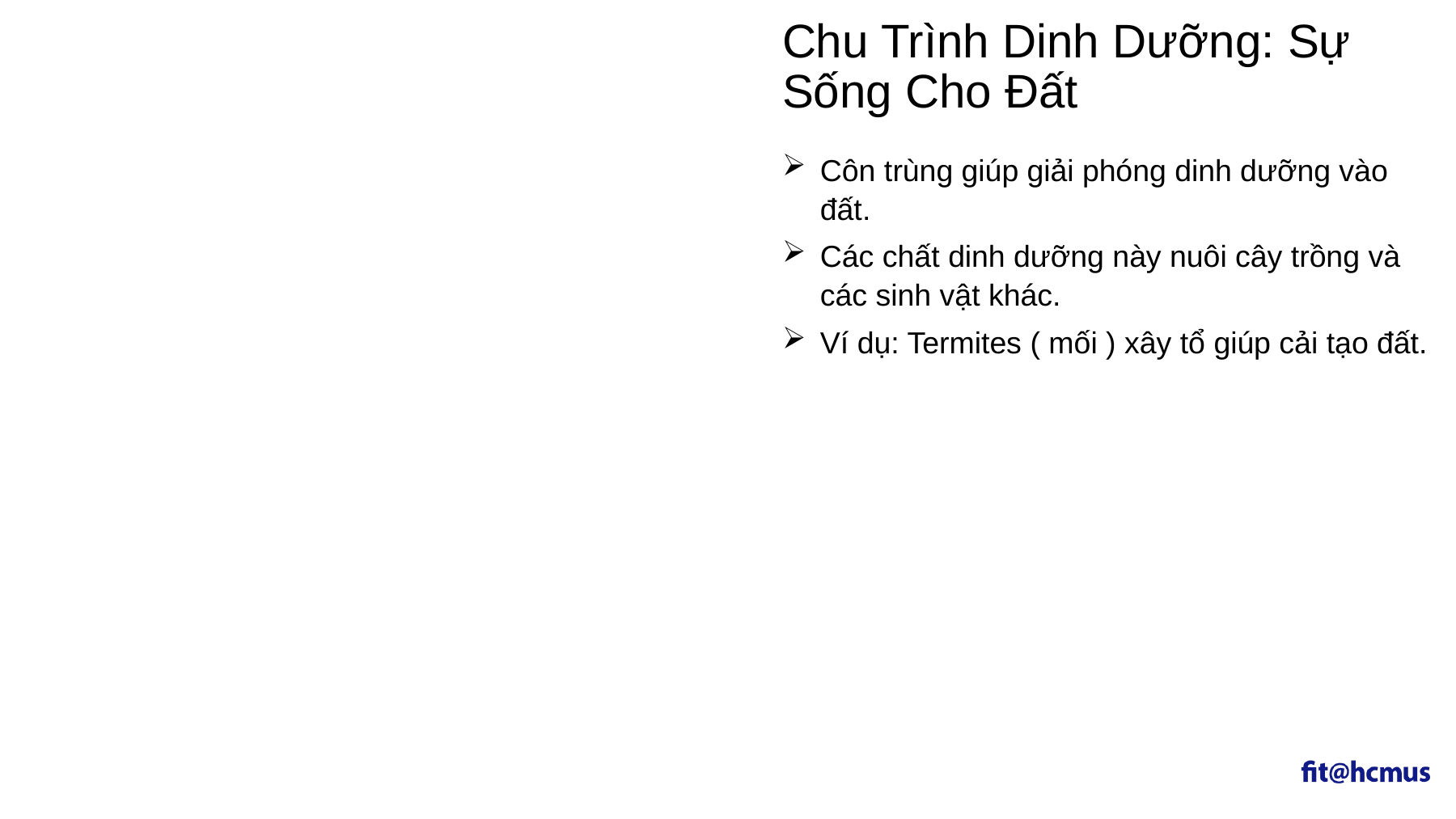

Chu Trình Dinh Dưỡng: Sự Sống Cho Đất
Côn trùng giúp giải phóng dinh dưỡng vào đất.
Các chất dinh dưỡng này nuôi cây trồng và các sinh vật khác.
Ví dụ: Termites ( mối ) xây tổ giúp cải tạo đất.